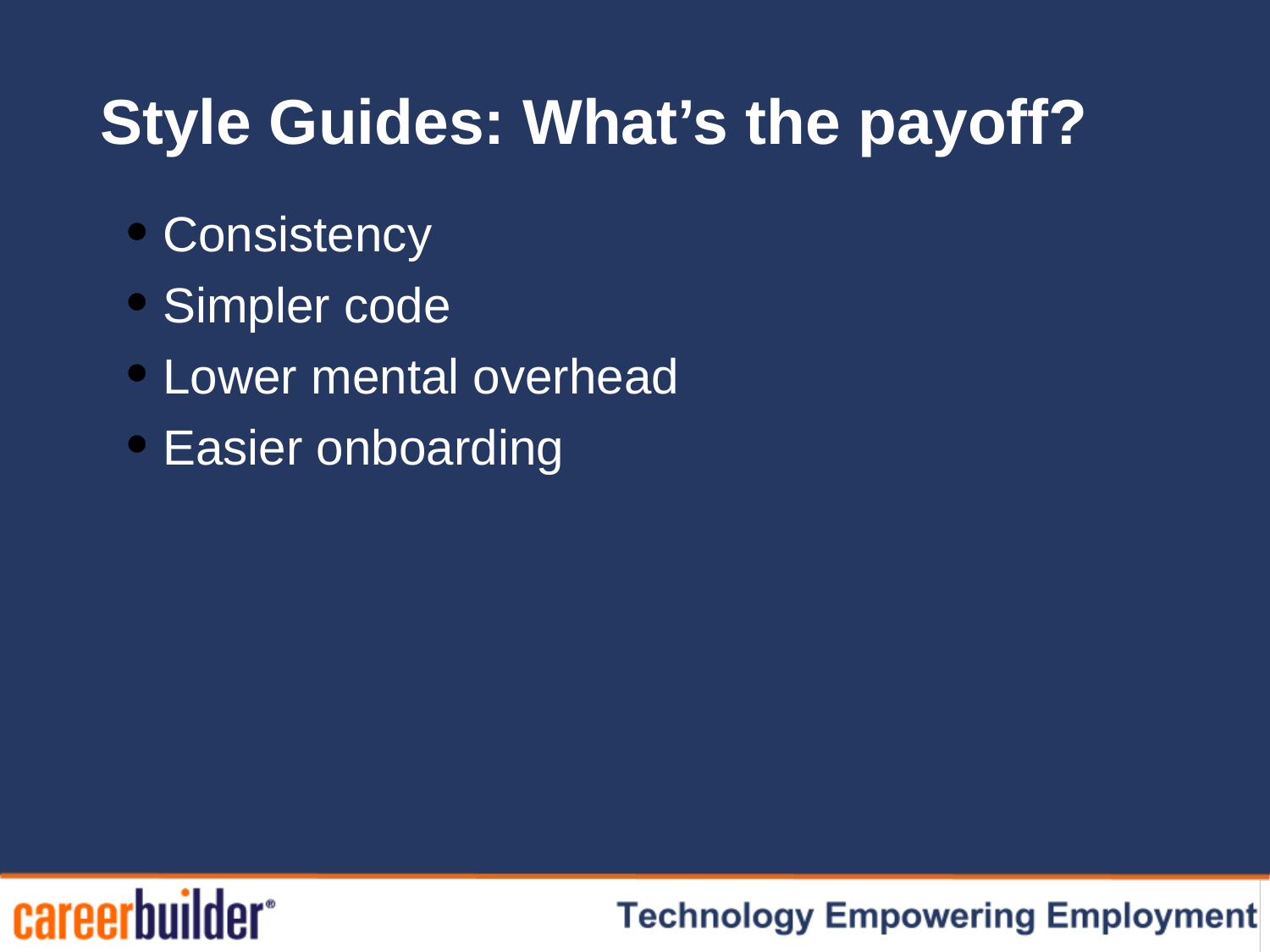

# Style Guides: What’s the payoff?
 Consistency
 Simpler code
 Lower mental overhead
 Easier onboarding